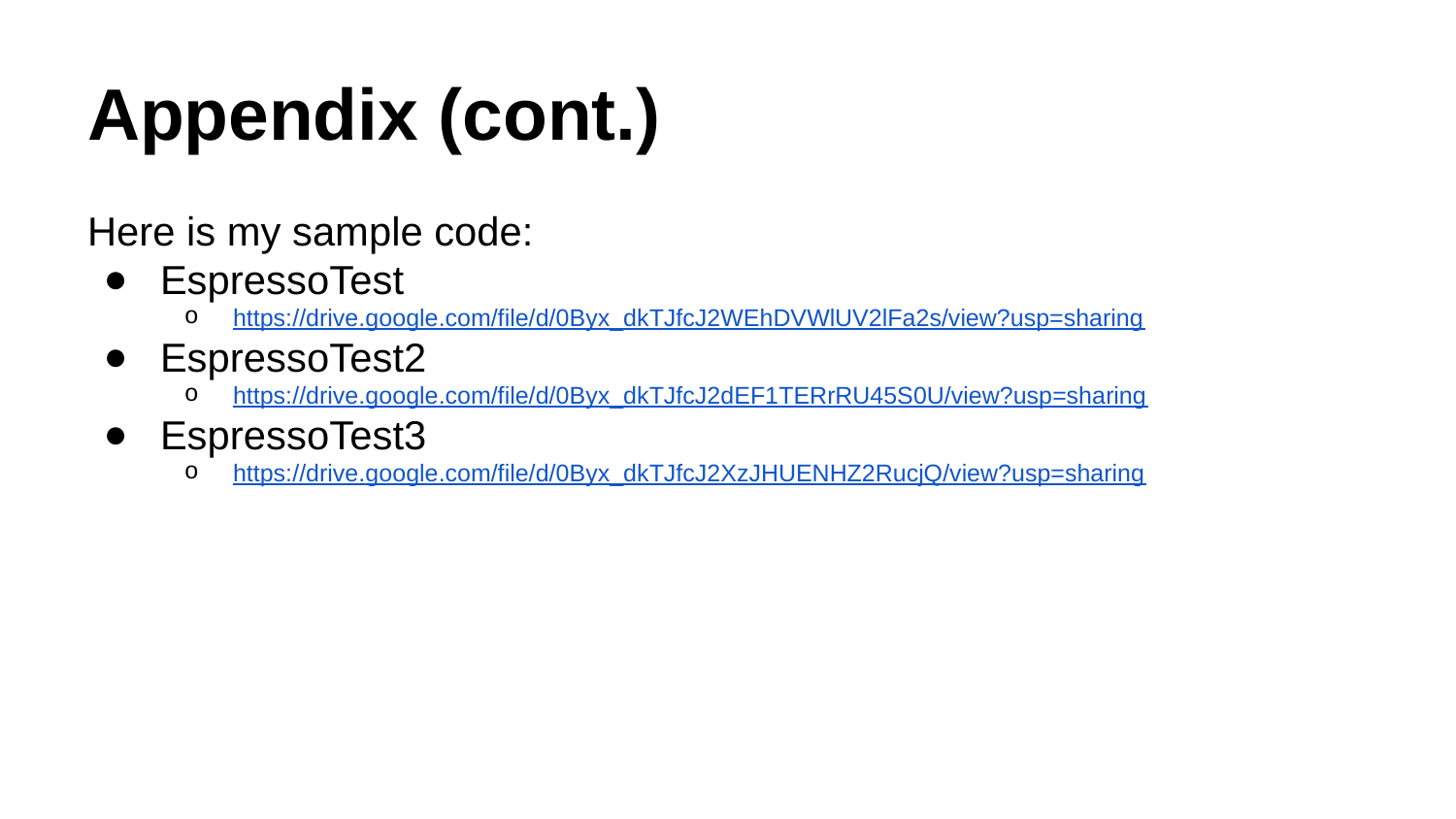

# Appendix (cont.)
Here is my sample code:
EspressoTest
https://drive.google.com/file/d/0Byx_dkTJfcJ2WEhDVWlUV2lFa2s/view?usp=sharing
EspressoTest2
https://drive.google.com/file/d/0Byx_dkTJfcJ2dEF1TERrRU45S0U/view?usp=sharing
EspressoTest3
https://drive.google.com/file/d/0Byx_dkTJfcJ2XzJHUENHZ2RucjQ/view?usp=sharing